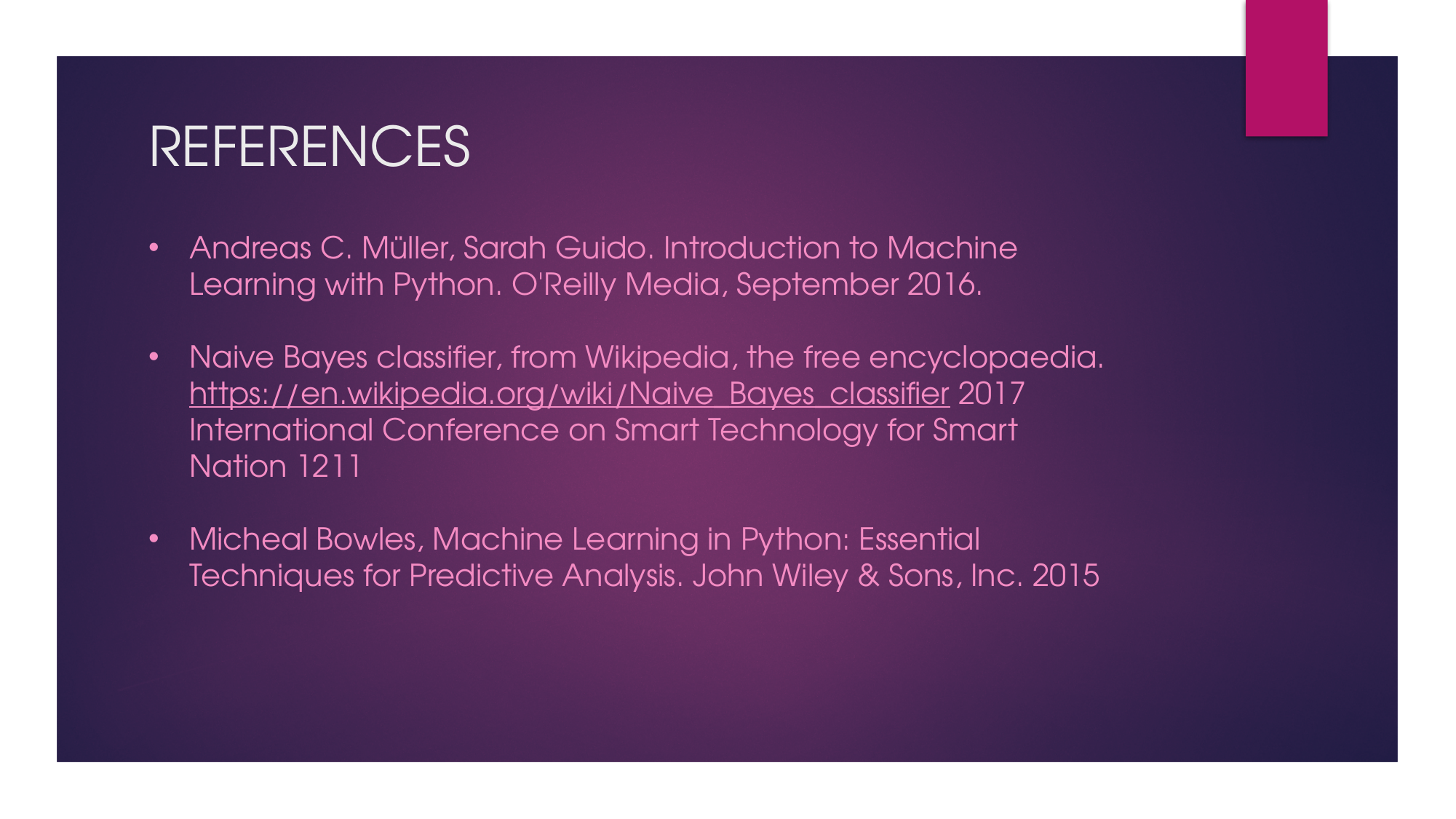

REFERENCES
Andreas C. Müller, Sarah Guido. Introduction to Machine Learning with Python. O'Reilly Media, September 2016.

Naive Bayes classifier, from Wikipedia, the free encyclopaedia. https://en.wikipedia.org/wiki/Naive_Bayes_classifier 2017 International Conference on Smart Technology for Smart Nation 1211

Micheal Bowles, Machine Learning in Python: Essential Techniques for Predictive Analysis. John Wiley & Sons, Inc. 2015